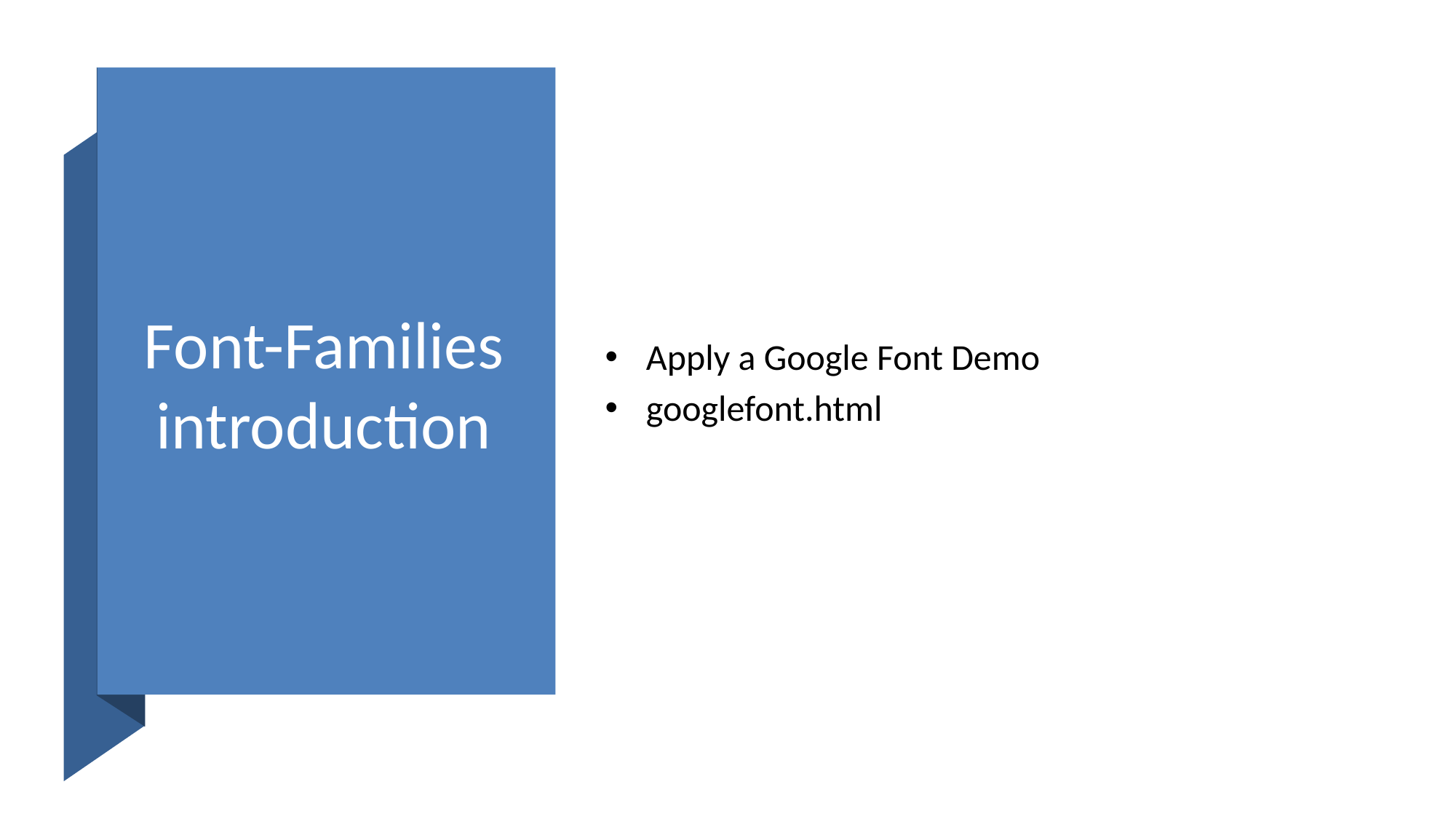

# Font-Families introduction
Apply a Google Font Demo
googlefont.html